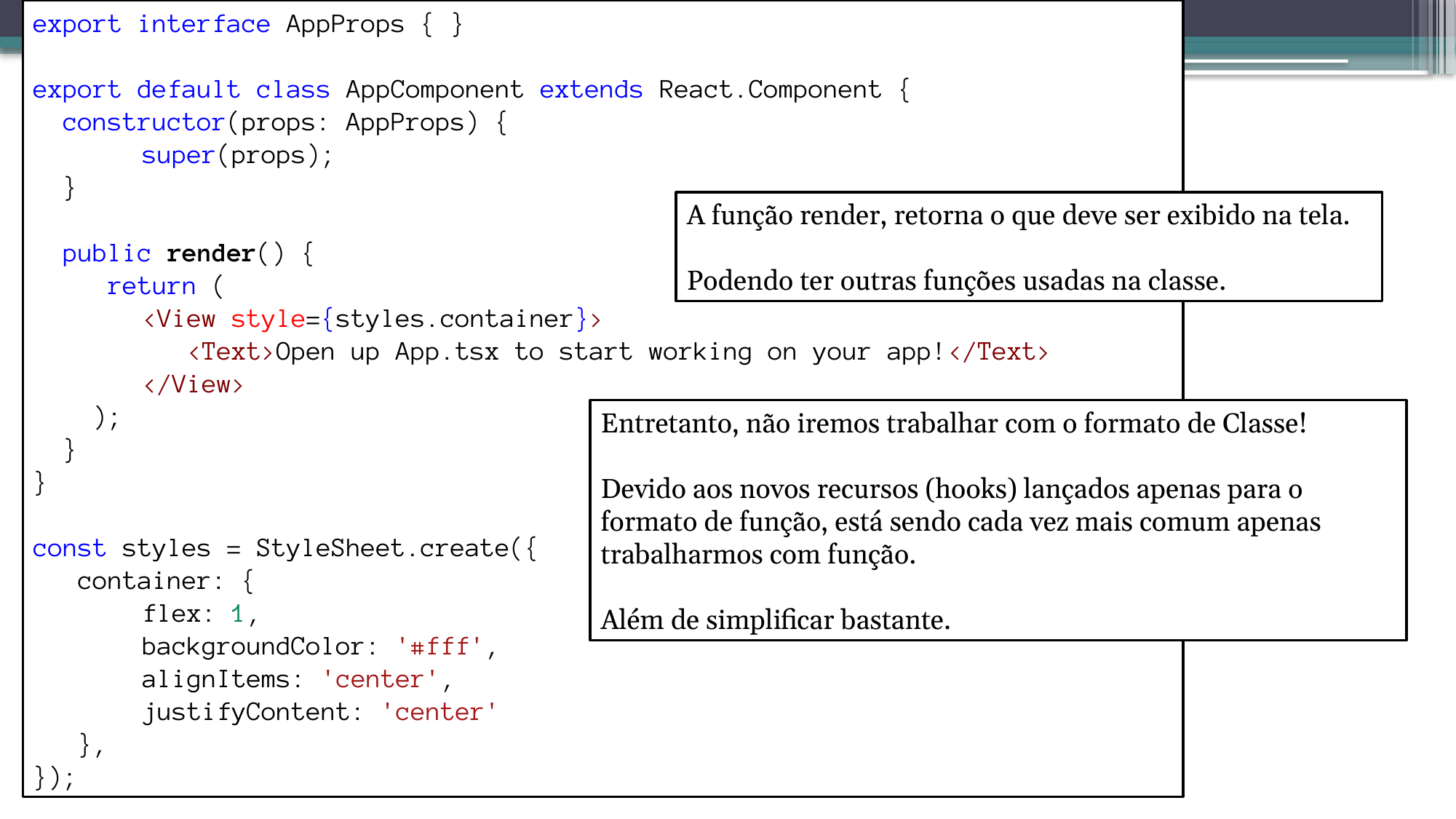

export interface AppProps { }
export default class AppComponent extends React.Component {
  constructor(props: AppProps) {
	super(props);
  }
  public render() {
     return (
	<View style={styles.container}>
	   <Text>Open up App.tsx to start working on your app!</Text>
	</View>
    );
  }
}
const styles = StyleSheet.create({
   container: {
	flex: 1,
	backgroundColor: '#fff',
	alignItems: 'center',
	justifyContent: 'center'
   },
});
# Formato de Classe
A função render, retorna o que deve ser exibido na tela.

Podendo ter outras funções usadas na classe.
A mesma função anterior, poderia ser escrita como uma classe da seguinte forma (pode usar  o comando tsrnc do snippet do React)

Entretanto, não iremos trabalhar com o formato de Classe!

Devido aos novos recursos (hooks) lançados apenas para o formato de função, está sendo cada vez mais comum apenas trabalharmos com função.

Além de simplificar bastante.